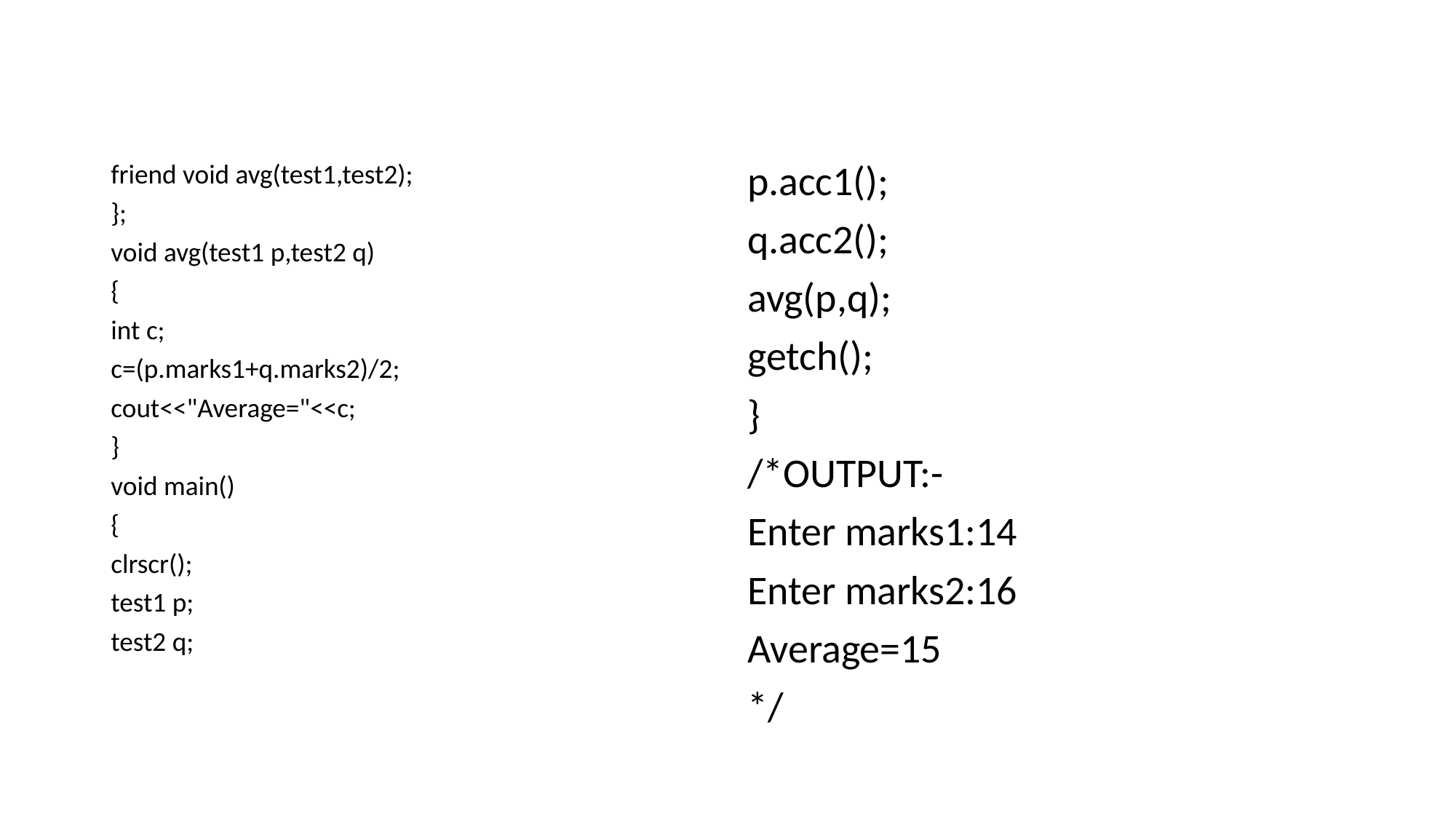

#
friend void avg(test1,test2);
};
void avg(test1 p,test2 q)
{
int c;
c=(p.marks1+q.marks2)/2;
cout<<"Average="<<c;
}
void main()
{
clrscr();
test1 p;
test2 q;

p.acc1();
q.acc2();
avg(p,q);
getch();
}
/*OUTPUT:-
Enter marks1:14
Enter marks2:16
Average=15
*/